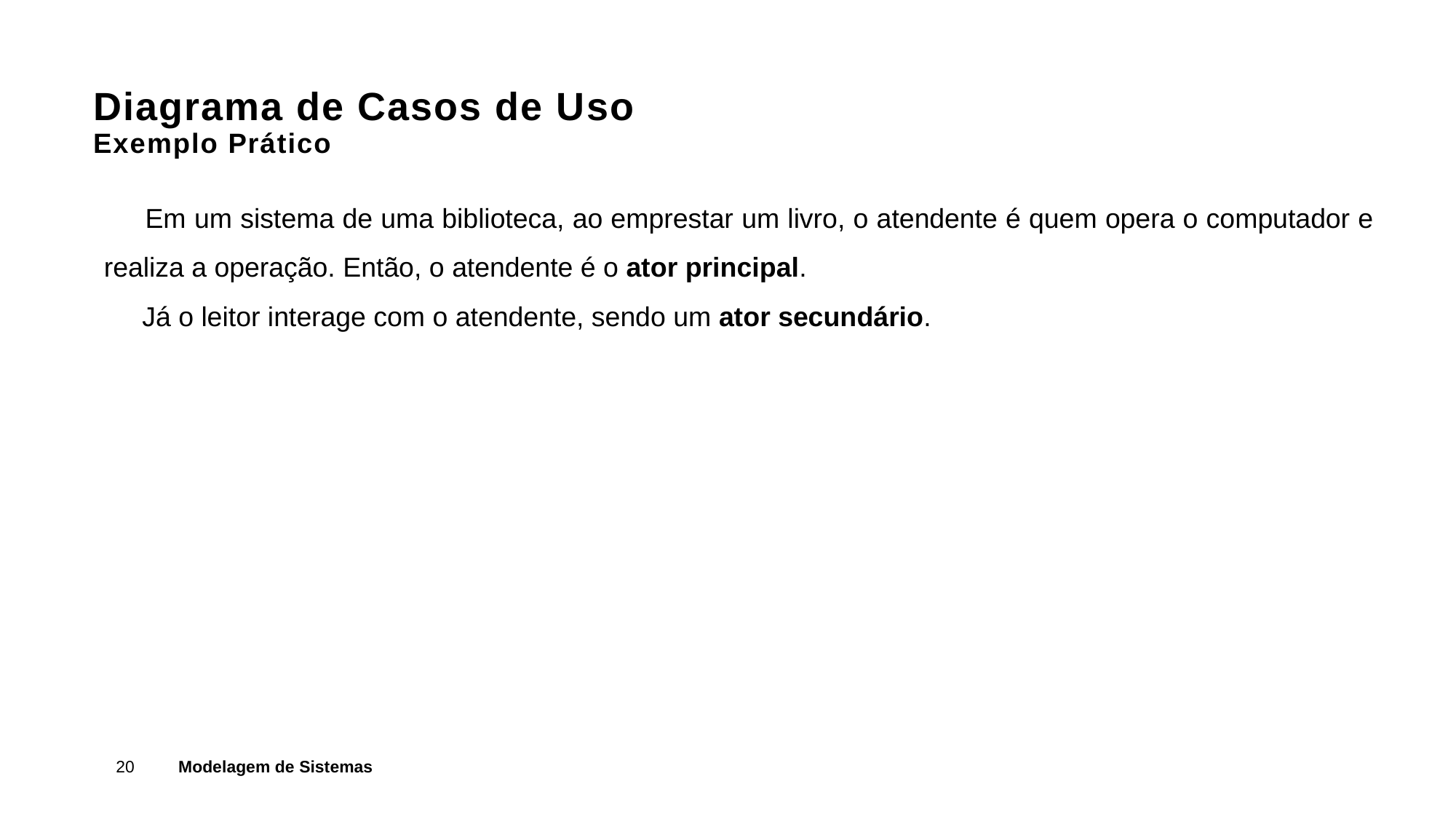

# Diagrama de Casos de Uso Exemplo Prático
     Em um sistema de uma biblioteca, ao emprestar um livro, o atendente é quem opera o computador e realiza a operação. Então, o atendente é o ator principal.
     Já o leitor interage com o atendente, sendo um ator secundário.
20
Modelagem de Sistemas